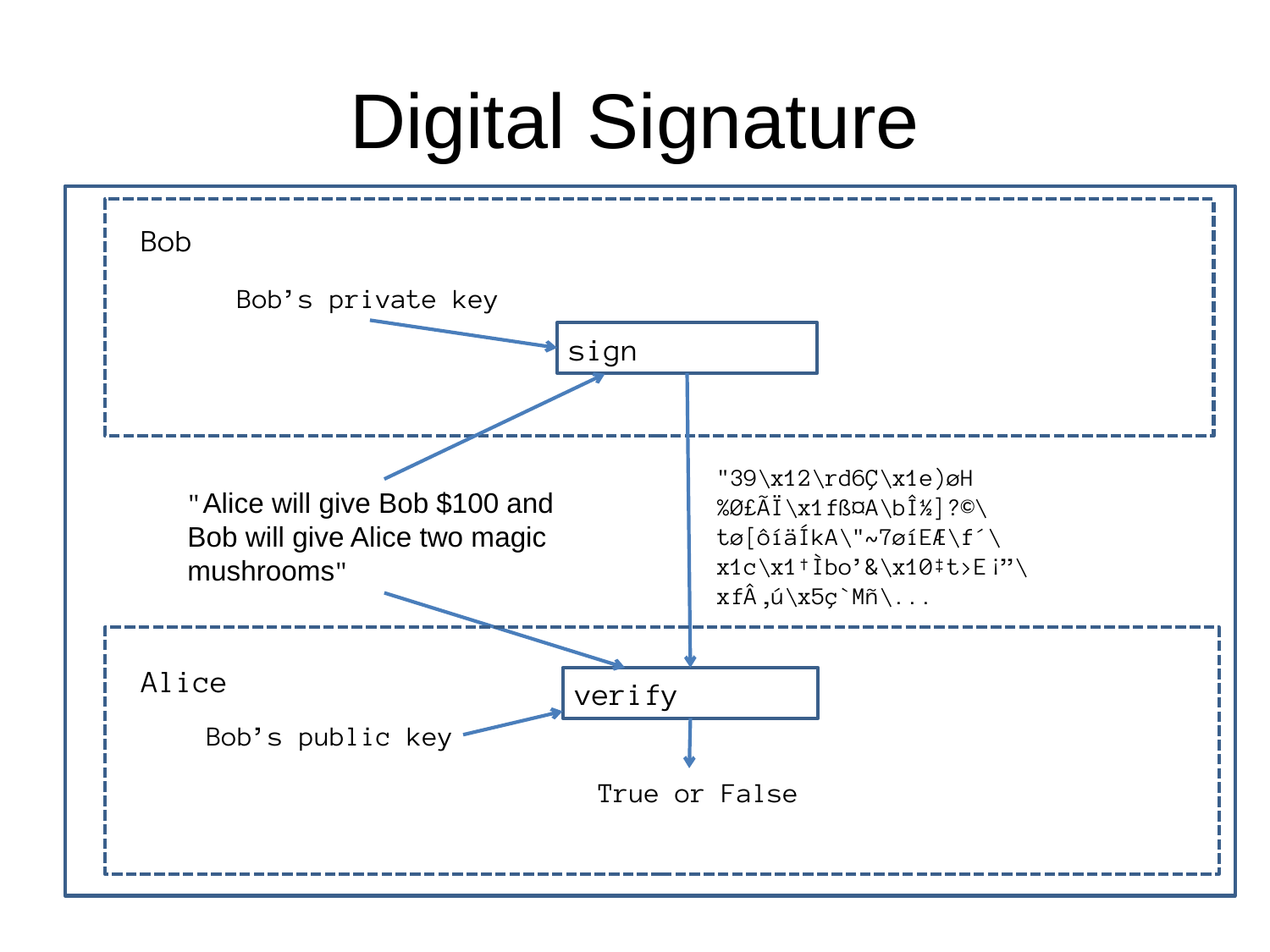

# Digital Signature

Bob
Bob’s private key
sign
"39\x12\rd6Ç\x1e)øH%Ø£ÃÏ\x1fß¤A\bÎ½]?©\tø[ôíäÍkA\"~7øíEÆ\f´\x1c\x1†Ìbo’&\x10‡t>E¡”\xfÂ‚ú\x5ç`Mñ\...
"Alice will give Bob $100 and Bob will give Alice two magic mushrooms"

Alice
verify
Bob’s public key
True or False